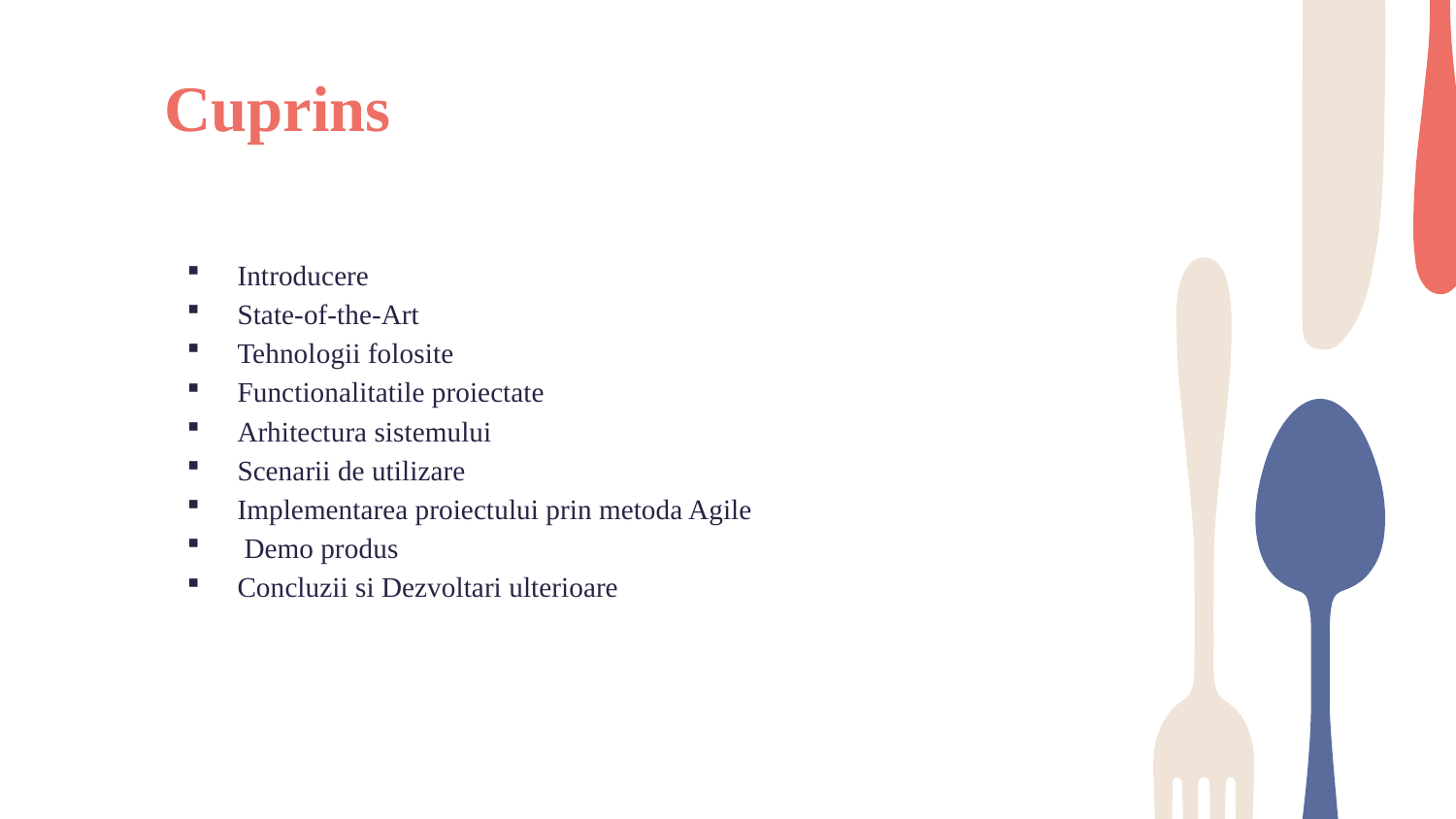

# Cuprins
Introducere
State-of-the-Art
Tehnologii folosite
Functionalitatile proiectate
Arhitectura sistemului
Scenarii de utilizare
Implementarea proiectului prin metoda Agile
 Demo produs
Concluzii si Dezvoltari ulterioare